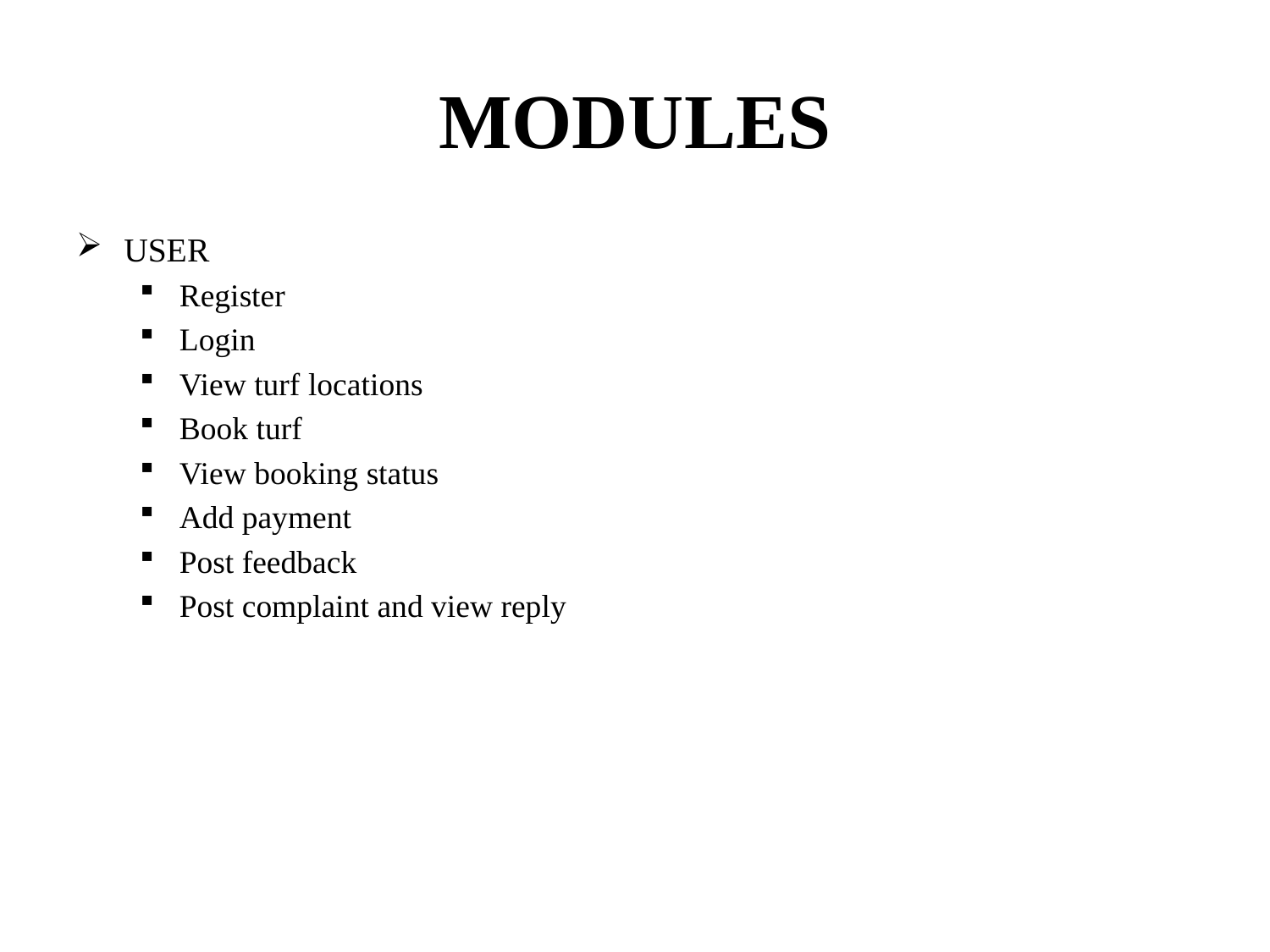

# MODULES
USER
Register
Login
View turf locations
Book turf
View booking status
Add payment
Post feedback
Post complaint and view reply